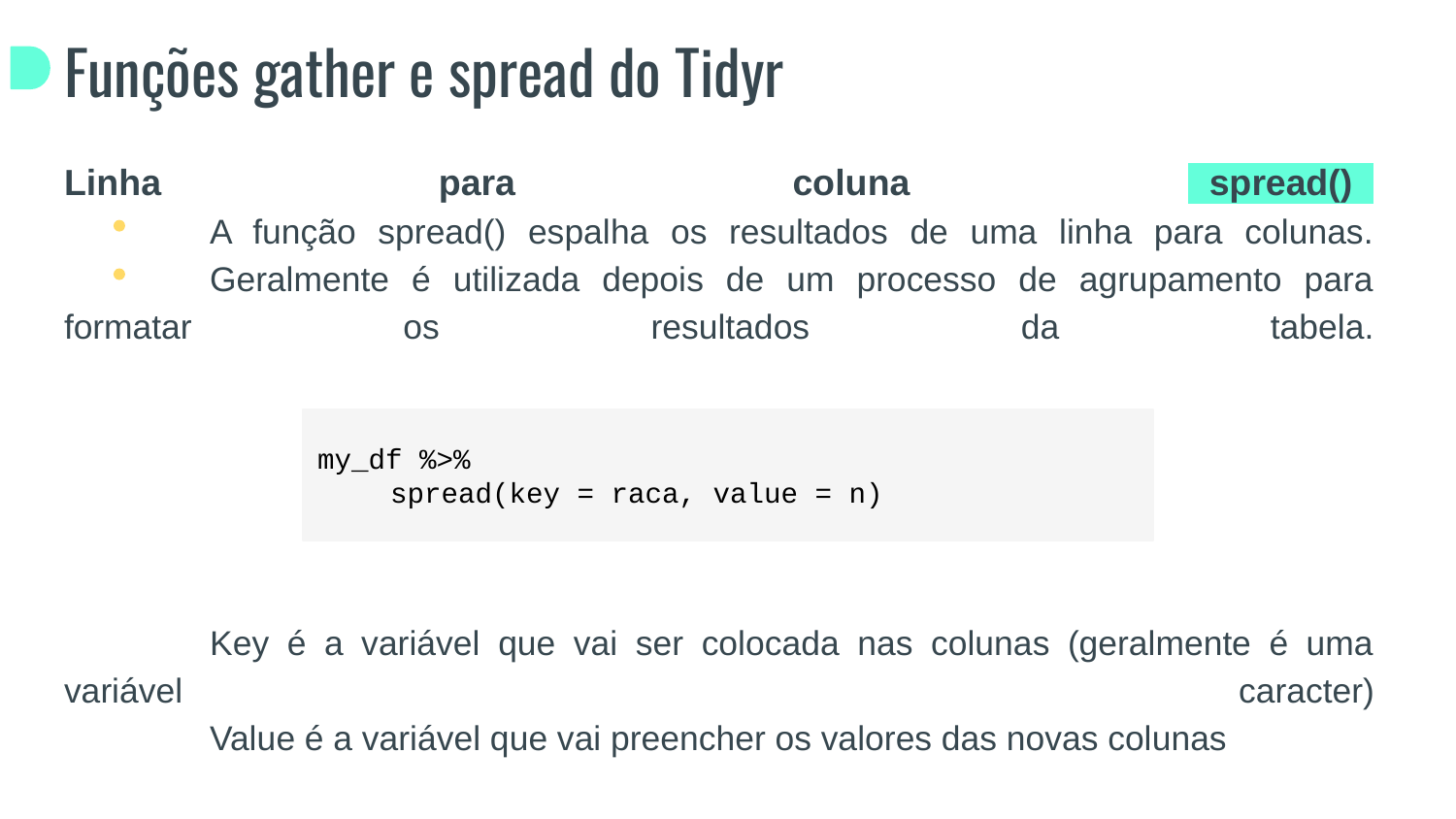

# Funções gather e spread do Tidyr

Linha para coluna +spread()+
	A função spread() espalha os resultados de uma linha para colunas.
	Geralmente é utilizada depois de um processo de agrupamento para formatar os resultados da tabela.
	Key é a variável que vai ser colocada nas colunas (geralmente é uma variável caracter)
	Value é a variável que vai preencher os valores das novas colunas

my_df %>%
spread(key = raca, value = n)